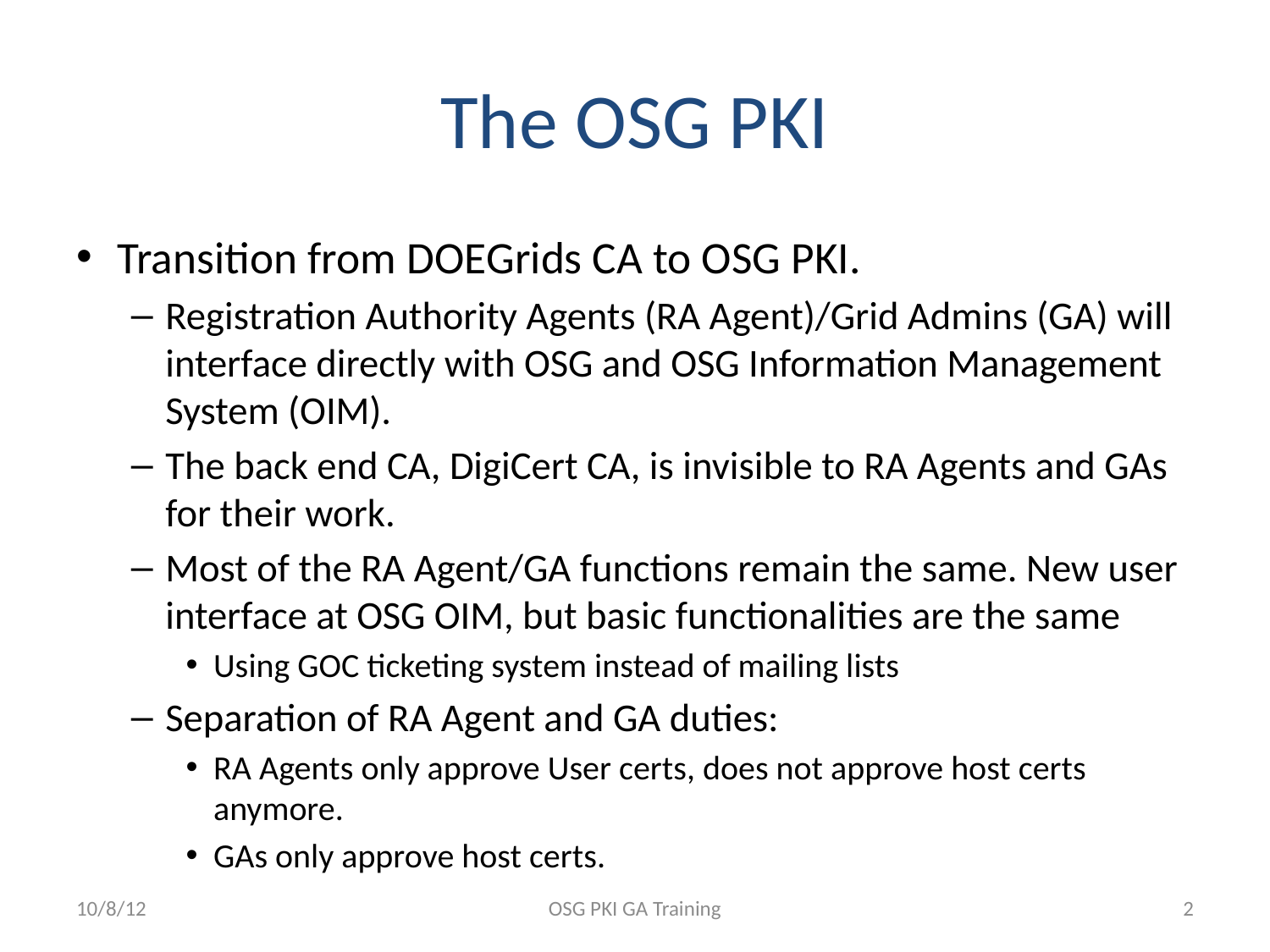

# The OSG PKI
Transition from DOEGrids CA to OSG PKI.
Registration Authority Agents (RA Agent)/Grid Admins (GA) will interface directly with OSG and OSG Information Management System (OIM).
The back end CA, DigiCert CA, is invisible to RA Agents and GAs for their work.
Most of the RA Agent/GA functions remain the same. New user interface at OSG OIM, but basic functionalities are the same
Using GOC ticketing system instead of mailing lists
Separation of RA Agent and GA duties:
RA Agents only approve User certs, does not approve host certs anymore.
GAs only approve host certs.
10/8/12
OSG PKI GA Training
2